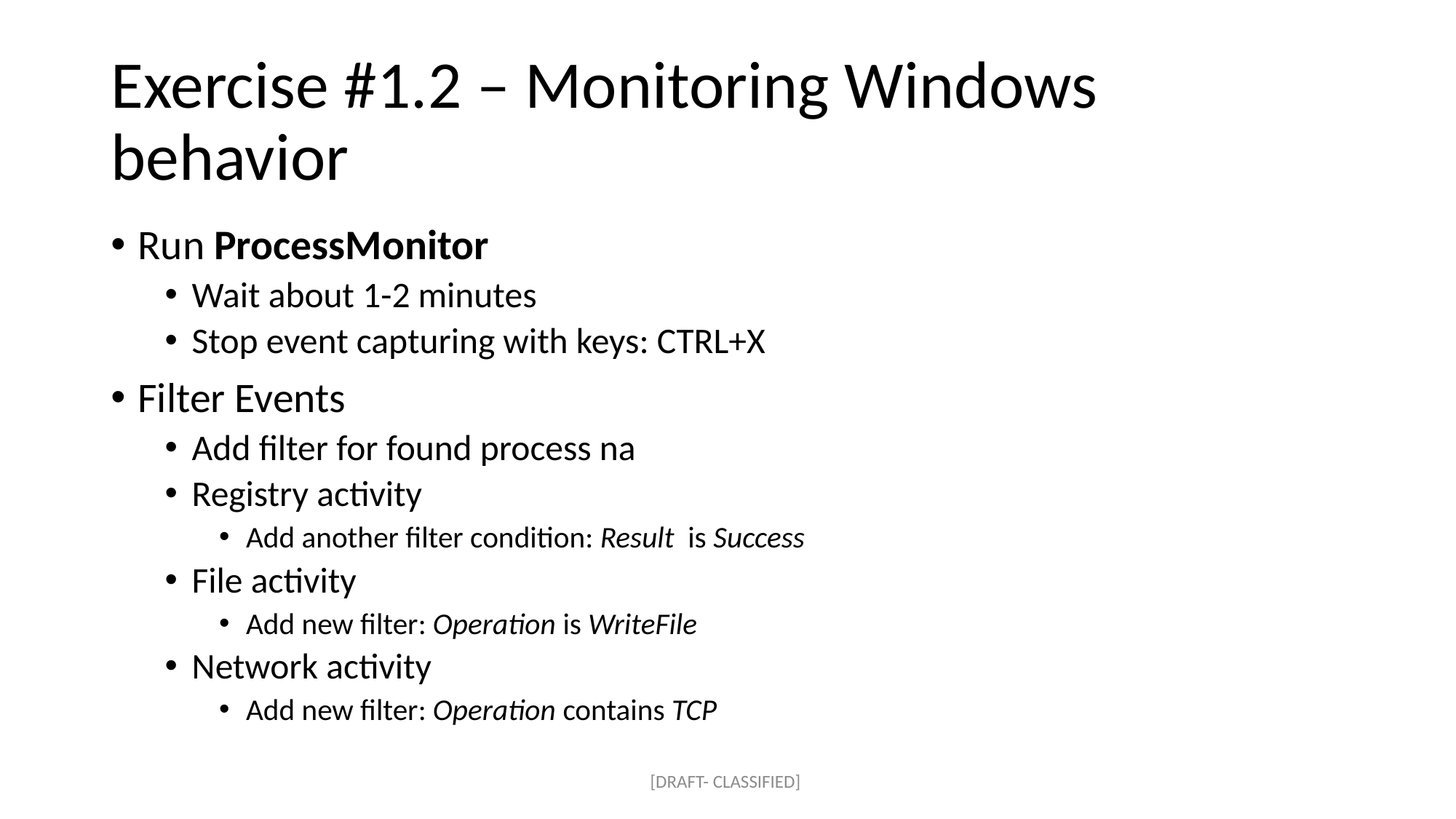

# Exercise #1.2 – Monitoring Windows behavior
Run ProcessMonitor
Wait about 1-2 minutes
Stop event capturing with keys: CTRL+X
Filter Events
Add filter for found process na
Registry activity
Add another filter condition: Result  is Success
File activity
Add new filter: Operation is WriteFile
Network activity
Add new filter: Operation contains TCP

[DRAFT- CLASSIFIED]